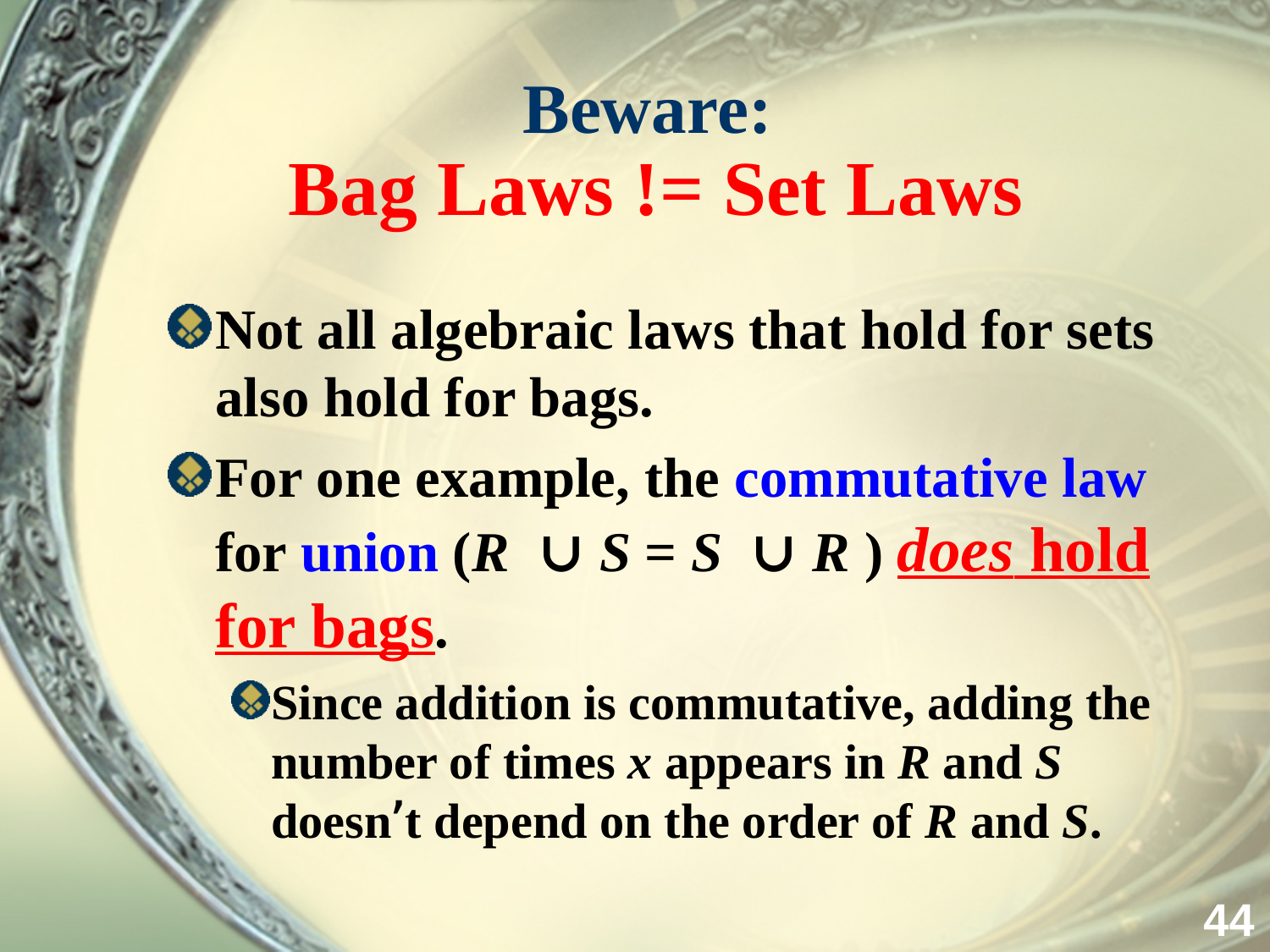

# Beware: Bag Laws != Set Laws
Not all algebraic laws that hold for sets also hold for bags.
For one example, the commutative law for union (R  ∪ S = S  ∪ R ) does hold for bags.
Since addition is commutative, adding the number of times x appears in R and S doesn’t depend on the order of R and S.
44